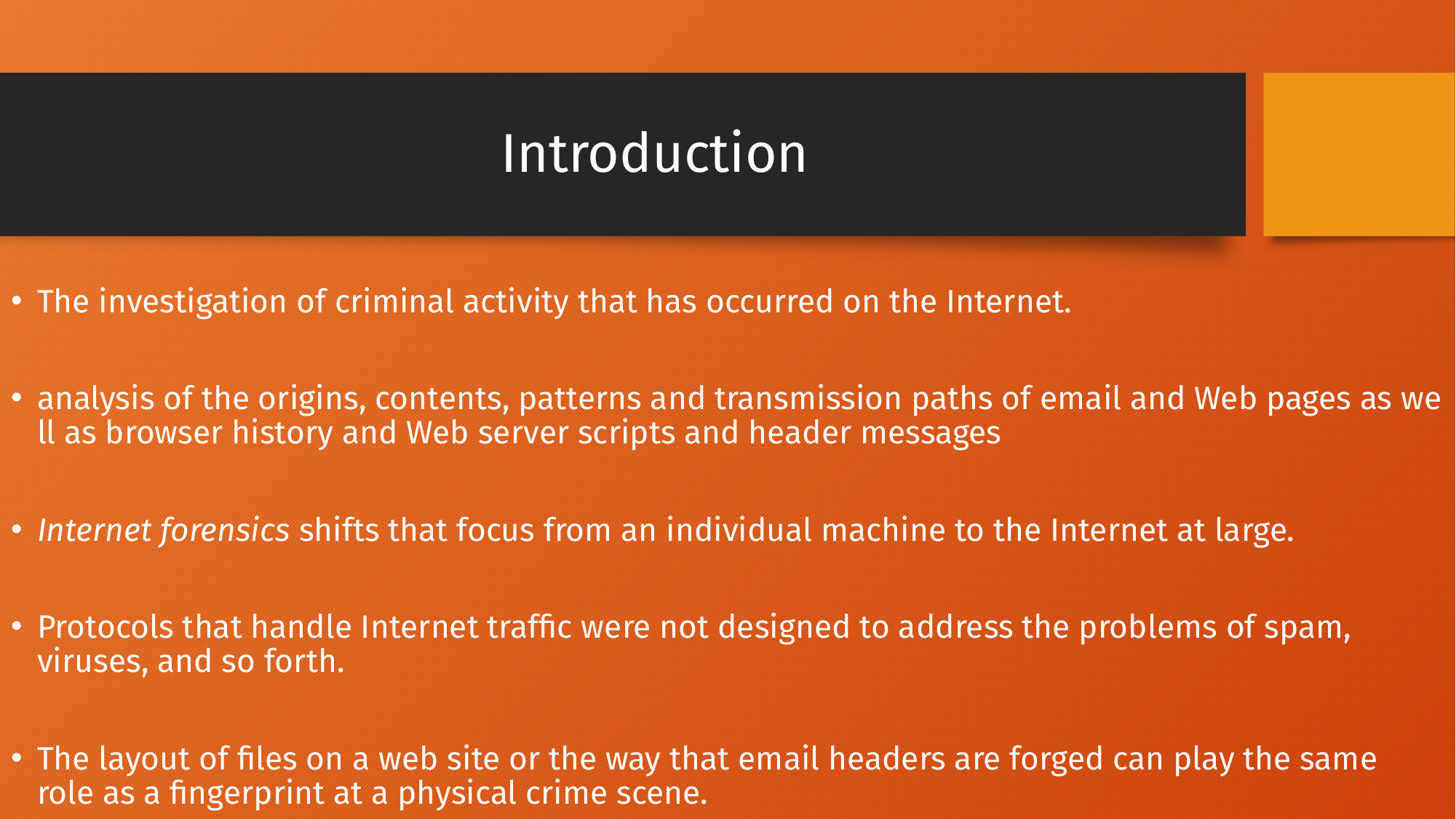

# Introduction
The investigation of criminal activity that has occurred on the Internet.

analysis of the origins, contents, patterns and transmission paths of email and Web pages as well as browser history and Web server scripts and header messages

Internet forensics shifts that focus from an individual machine to the Internet at large.

Protocols that handle Internet traffic were not designed to address the problems of spam, viruses, and so forth.

The layout of files on a web site or the way that email headers are forged can play the same role as a fingerprint at a physical crime scene.